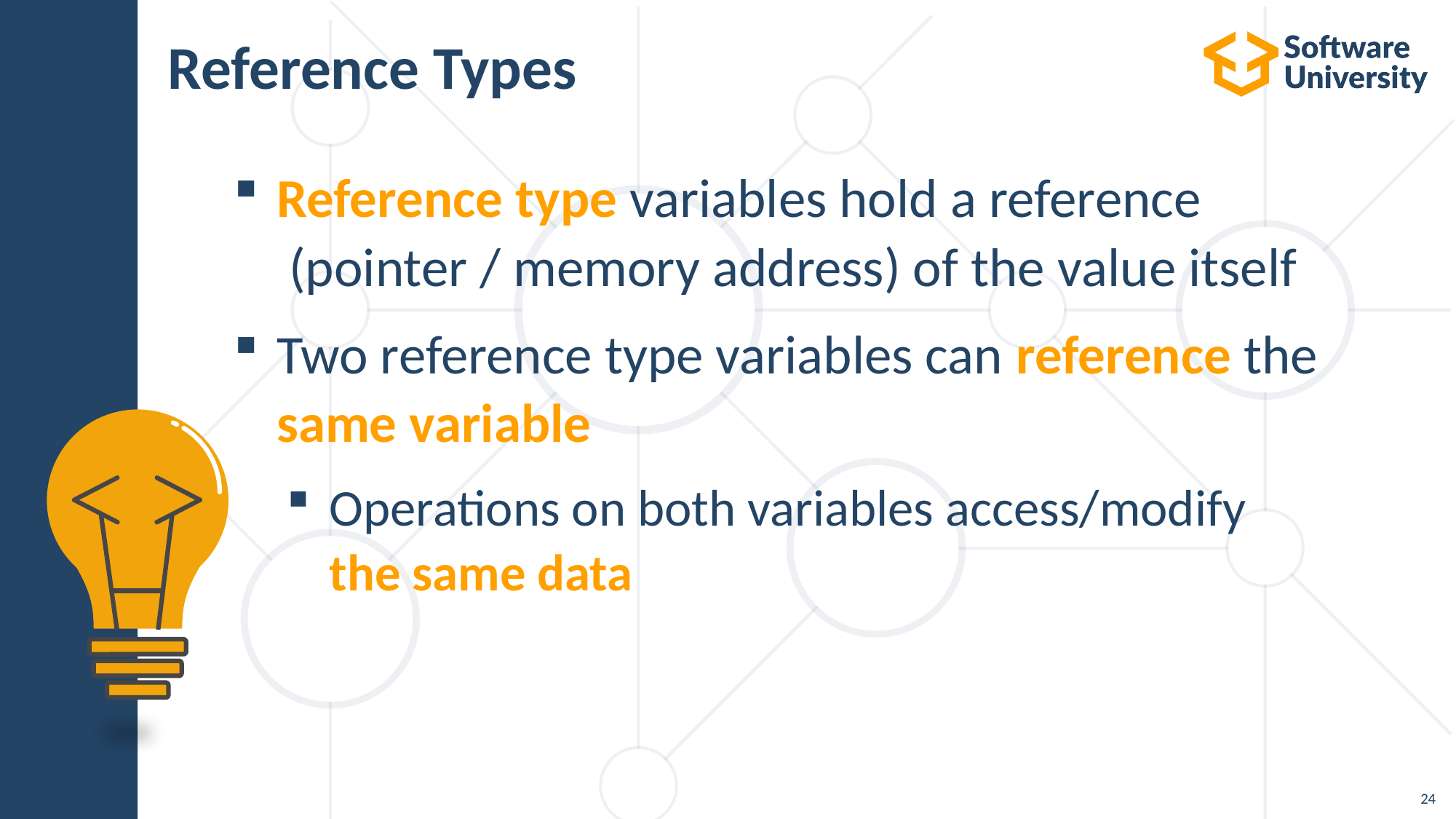

# Reference Types
Reference type variables hold а reference
 (pointer / memory address) of the value itself
Two reference type variables can reference the
same variable
Operations on both variables access/modify
the same data
24